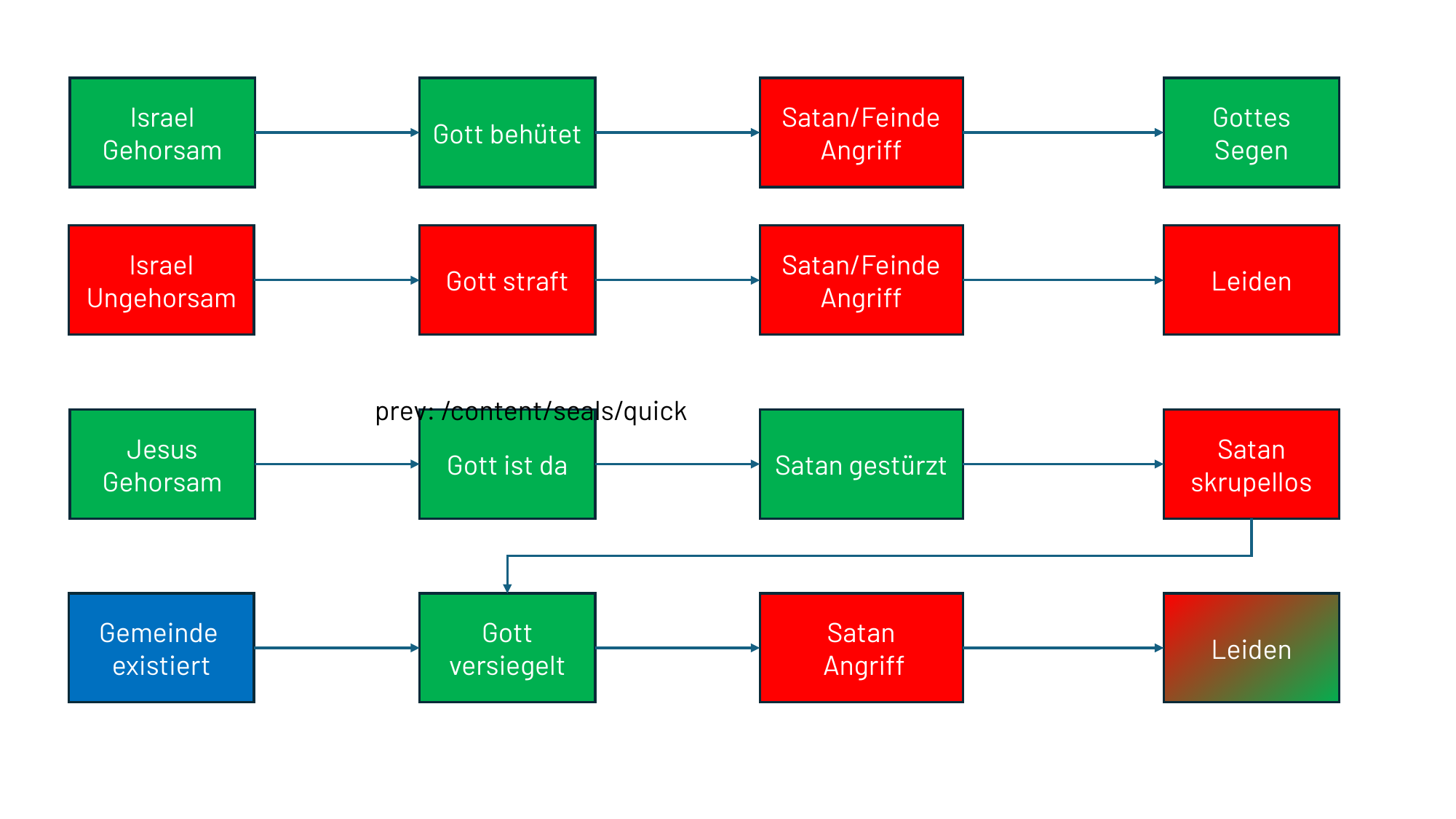

Israel
Gehorsam
Gott behütet
Satan/Feinde Angriff
Gottes Segen
Israel
Ungehorsam
Gott straft
Satan/Feinde Angriff
Leiden
prev: /content/seals/quick
Jesus
Gehorsam
Gott ist da
Satan gestürzt
Satan
skrupellos
Gemeinde
existiert
Gott versiegelt
Satan
 Angriff
Leiden